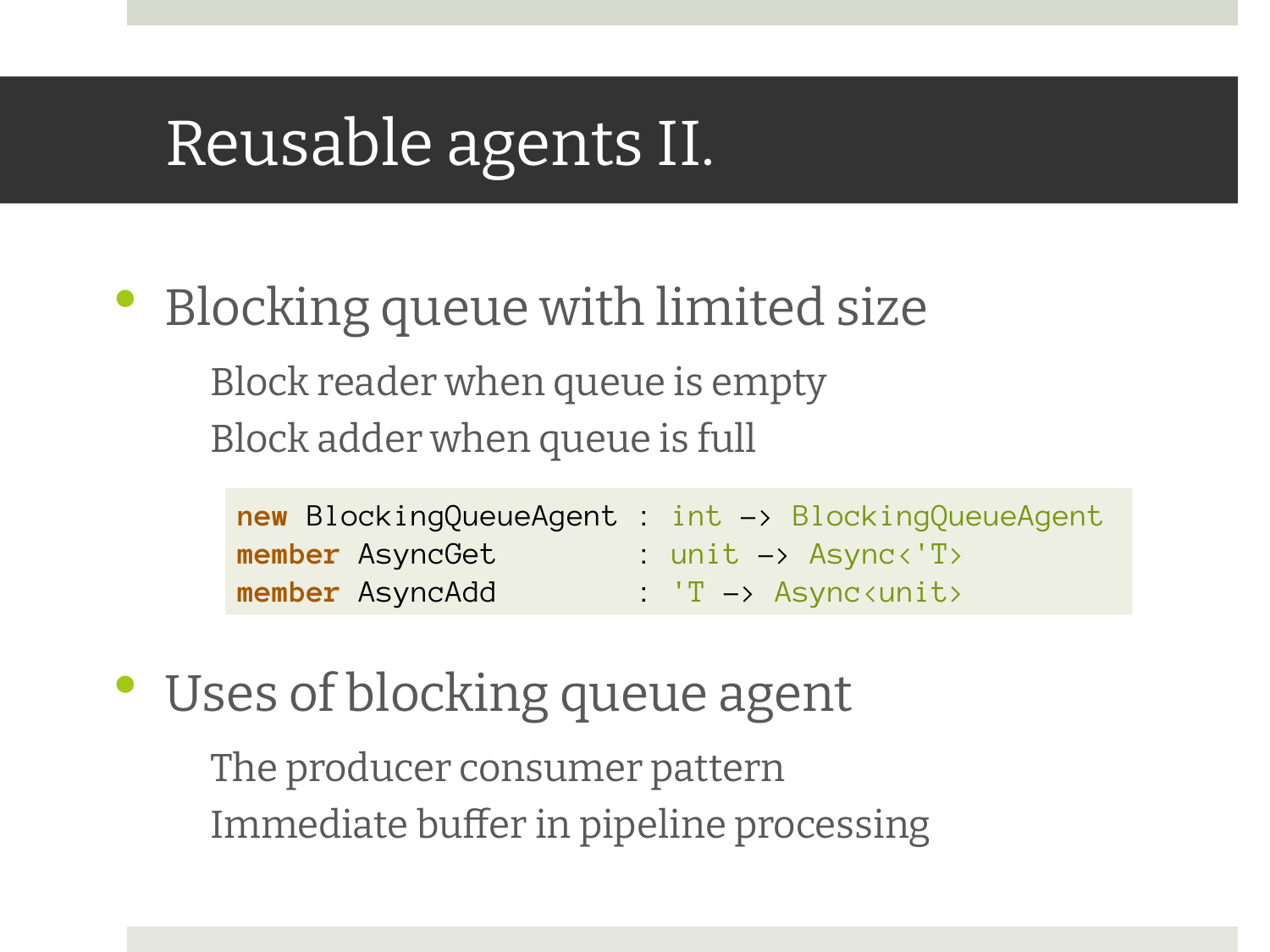

# Reusable agents II.
Blocking queue with limited size
Block reader when queue is empty
Block adder when queue is full

Uses of blocking queue agent
The producer consumer pattern
Immediate buffer in pipeline processing

new BlockingQueueAgent : int -> BlockingQueueAgent
member AsyncGet        : unit -> Async<'T>
member AsyncAdd        : 'T -> Async<unit>